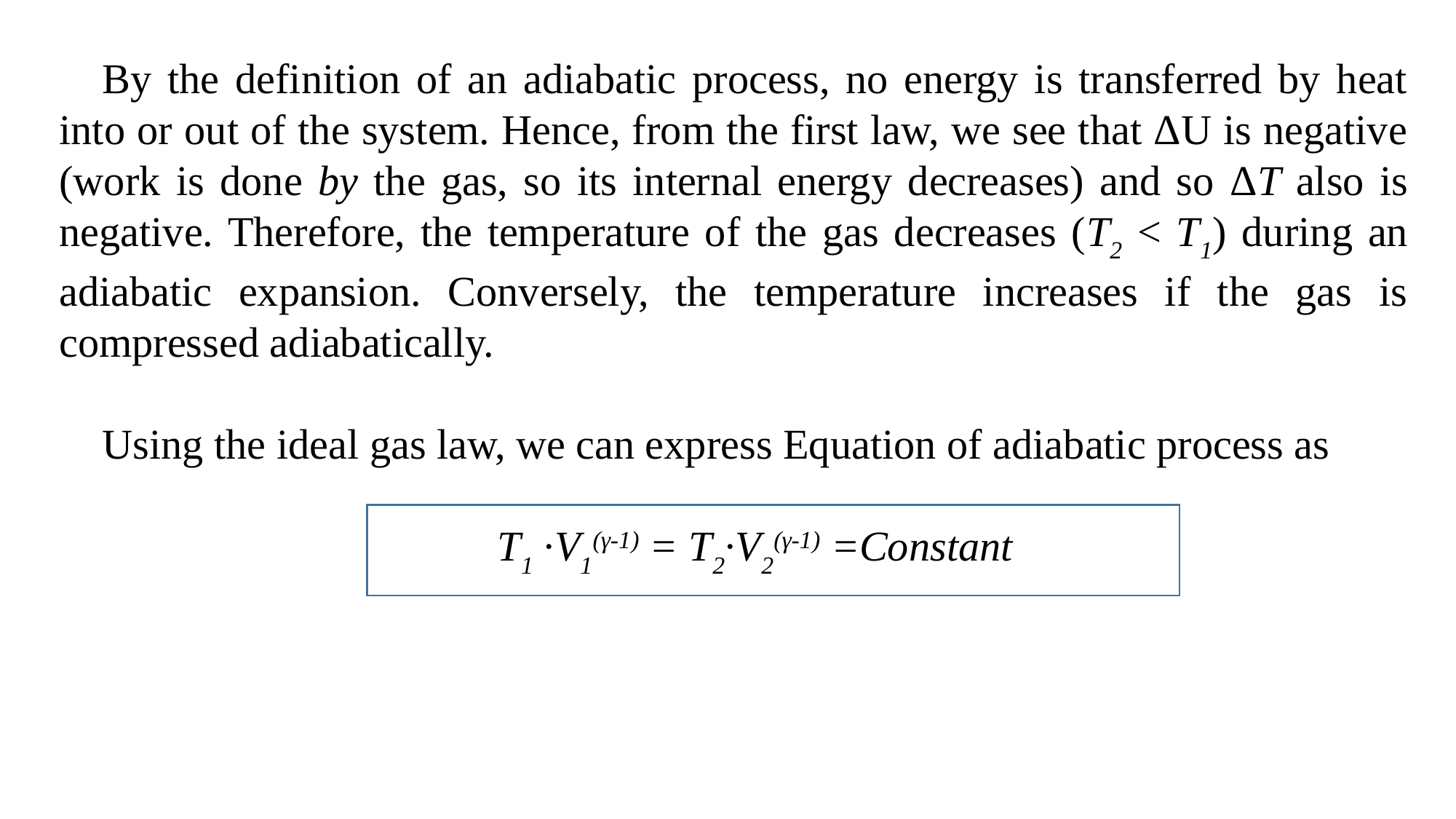

By the definition of an adiabatic process, no energy is transferred by heat into or out of the system. Hence, from the first law, we see that ΔU is negative (work is done by the gas, so its internal energy decreases) and so ΔT also is negative. Therefore, the temperature of the gas decreases (T2 < T1) during an adiabatic expansion. Conversely, the temperature increases if the gas is compressed adiabatically.

Using the ideal gas law, we can express Equation of adiabatic process as

T1 ∙V1(γ-1) = T2∙V2(γ-1) =Constant